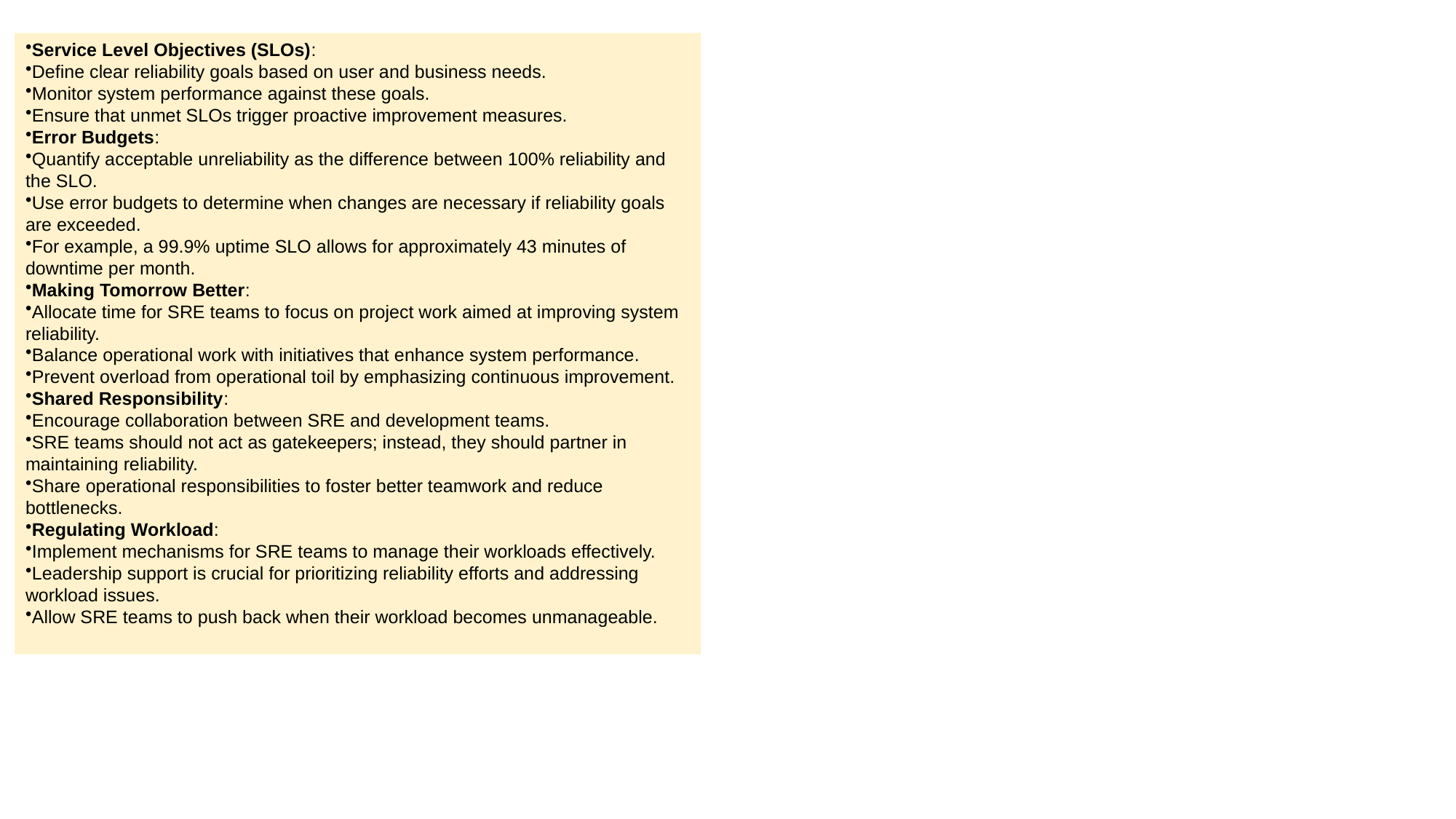

Service Level Objectives (SLOs):
Define clear reliability goals based on user and business needs.
Monitor system performance against these goals.
Ensure that unmet SLOs trigger proactive improvement measures.
Error Budgets:
Quantify acceptable unreliability as the difference between 100% reliability and the SLO.
Use error budgets to determine when changes are necessary if reliability goals are exceeded.
For example, a 99.9% uptime SLO allows for approximately 43 minutes of downtime per month.
Making Tomorrow Better:
Allocate time for SRE teams to focus on project work aimed at improving system reliability.
Balance operational work with initiatives that enhance system performance.
Prevent overload from operational toil by emphasizing continuous improvement.
Shared Responsibility:
Encourage collaboration between SRE and development teams.
SRE teams should not act as gatekeepers; instead, they should partner in maintaining reliability.
Share operational responsibilities to foster better teamwork and reduce bottlenecks.
Regulating Workload:
Implement mechanisms for SRE teams to manage their workloads effectively.
Leadership support is crucial for prioritizing reliability efforts and addressing workload issues.
Allow SRE teams to push back when their workload becomes unmanageable.